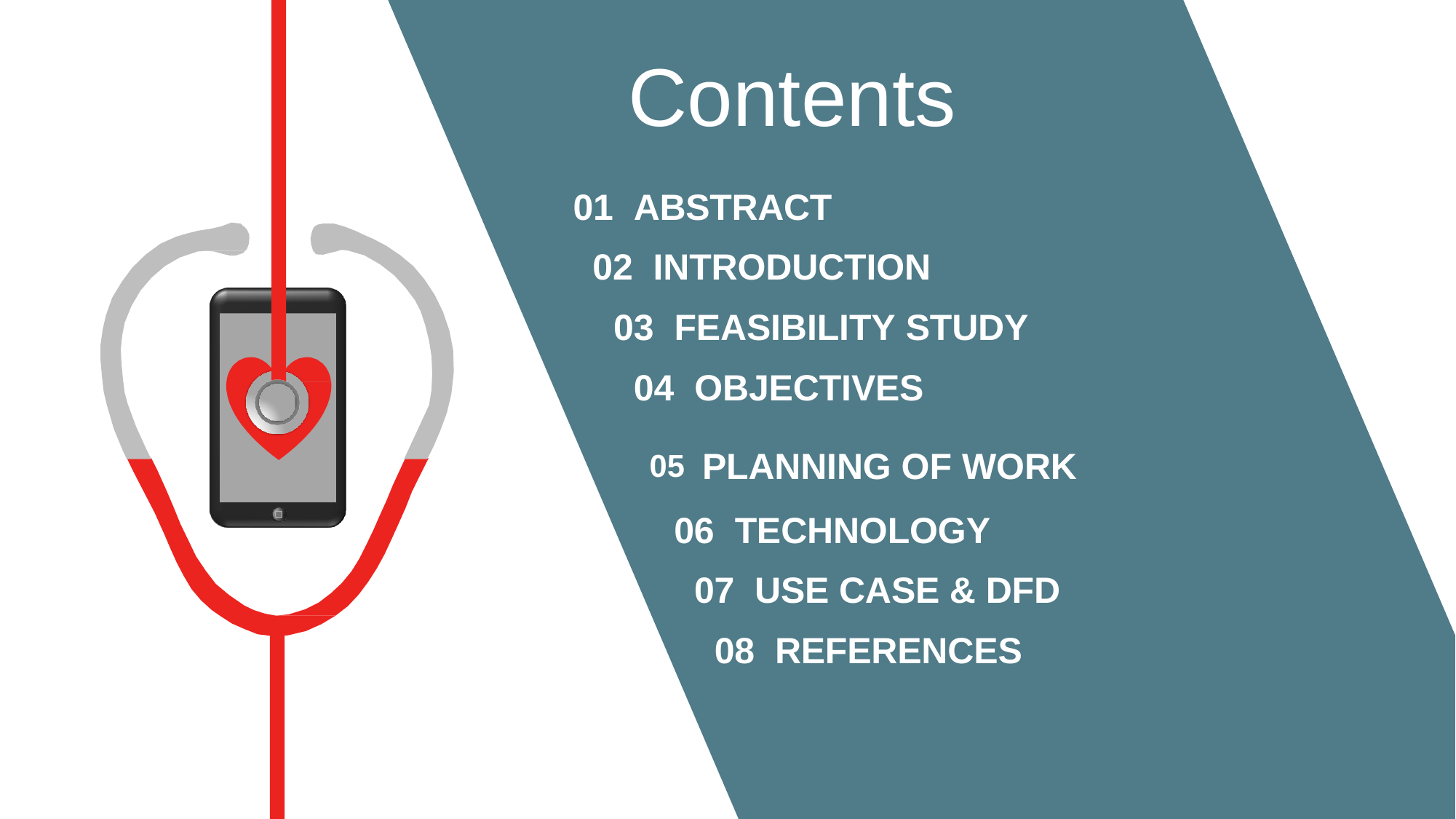

# Contents
         01  ABSTRACT
           02  INTRODUCTION
             03  FEASIBILITY STUDY
               04  OBJECTIVES
                 05  PLANNING OF WORK
                   06  TECHNOLOGY
                     07  USE CASE & DFD
                       08  REFERENCES